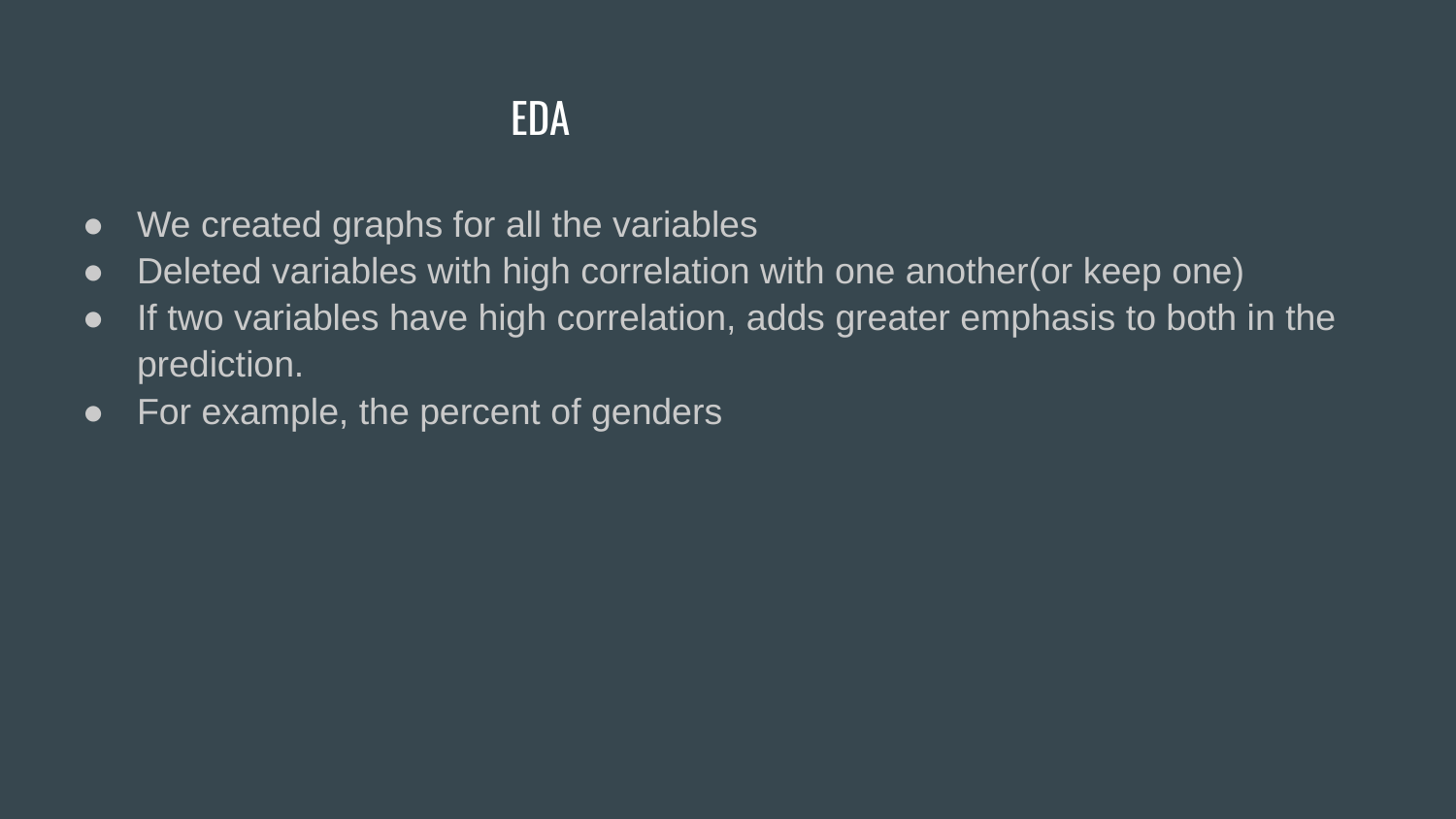

# EDA
We created graphs for all the variables
Deleted variables with high correlation with one another(or keep one)
If two variables have high correlation, adds greater emphasis to both in the prediction.
For example, the percent of genders